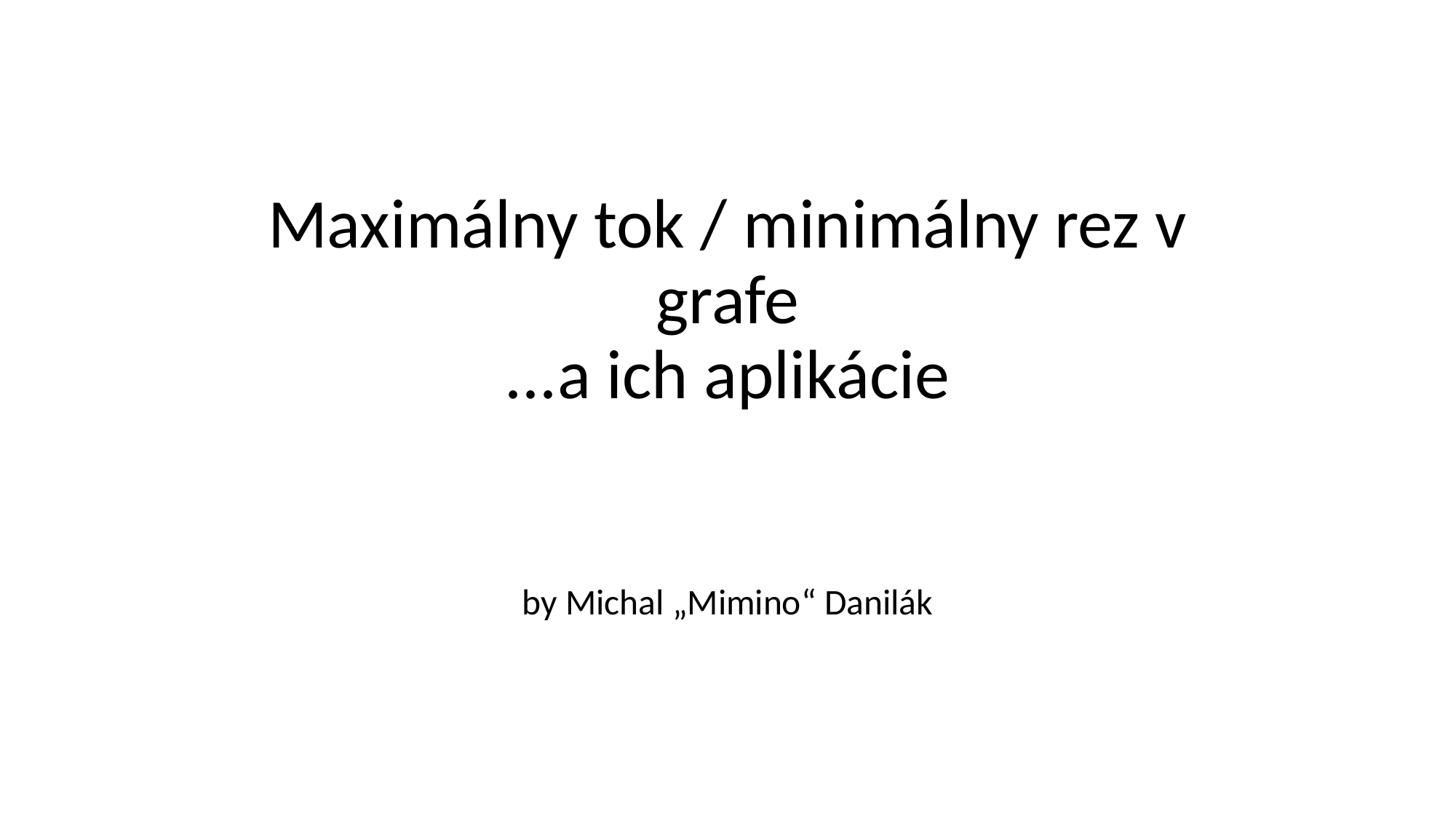

# Maximálny tok / minimálny rez v grafe ...a ich aplikácie
by Michal „Mimino“ Danilák